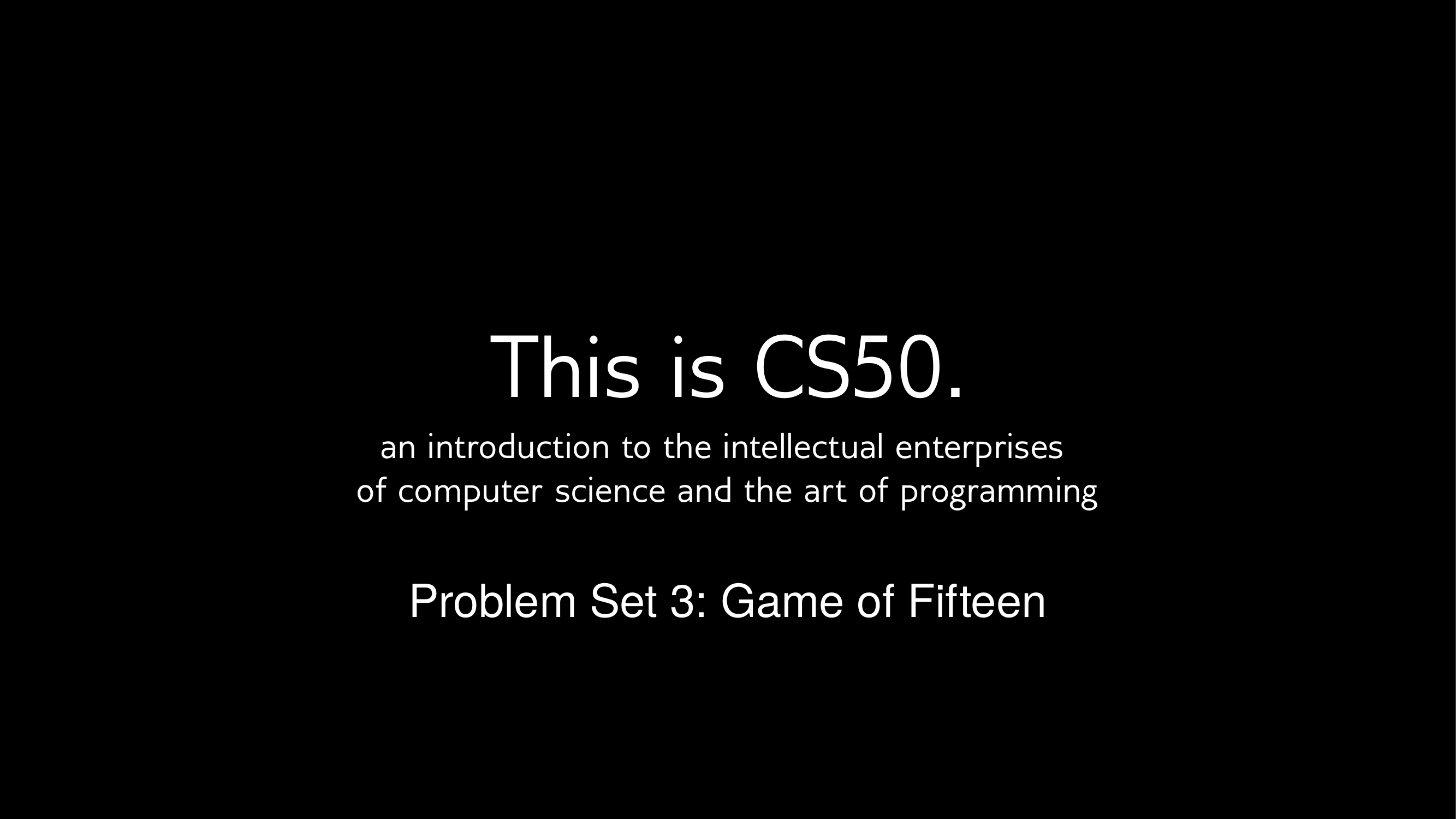

# This is CS50.
an introduction to the intellectual enterprises
of computer science and the art of programming
Problem Set 3: Game of Fifteen